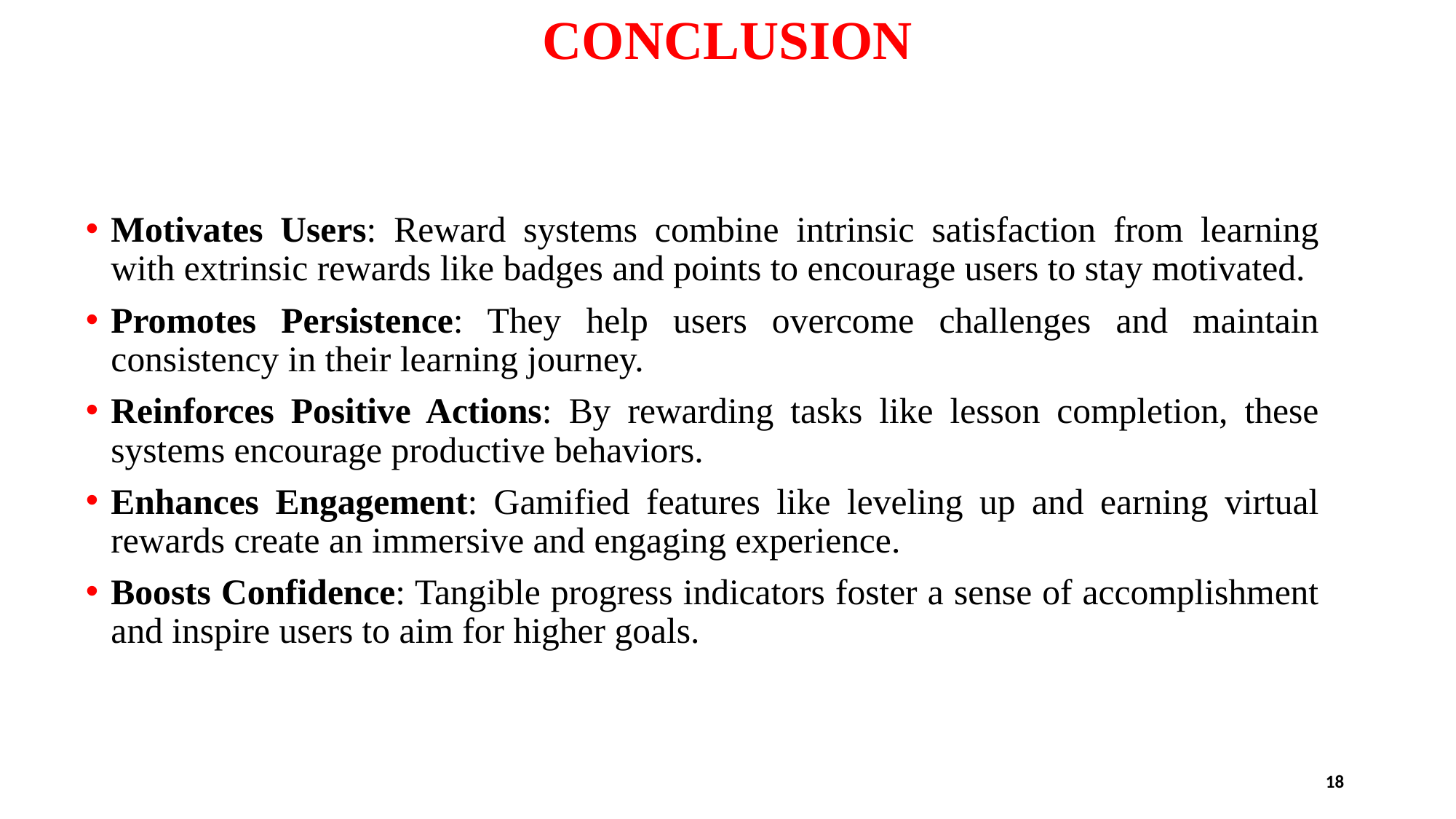

# CONCLUSION

Motivates Users: Reward systems combine intrinsic satisfaction from learning with extrinsic rewards like badges and points to encourage users to stay motivated.
Promotes Persistence: They help users overcome challenges and maintain consistency in their learning journey.
Reinforces Positive Actions: By rewarding tasks like lesson completion, these systems encourage productive behaviors.
Enhances Engagement: Gamified features like leveling up and earning virtual rewards create an immersive and engaging experience.
Boosts Confidence: Tangible progress indicators foster a sense of accomplishment and inspire users to aim for higher goals.

18